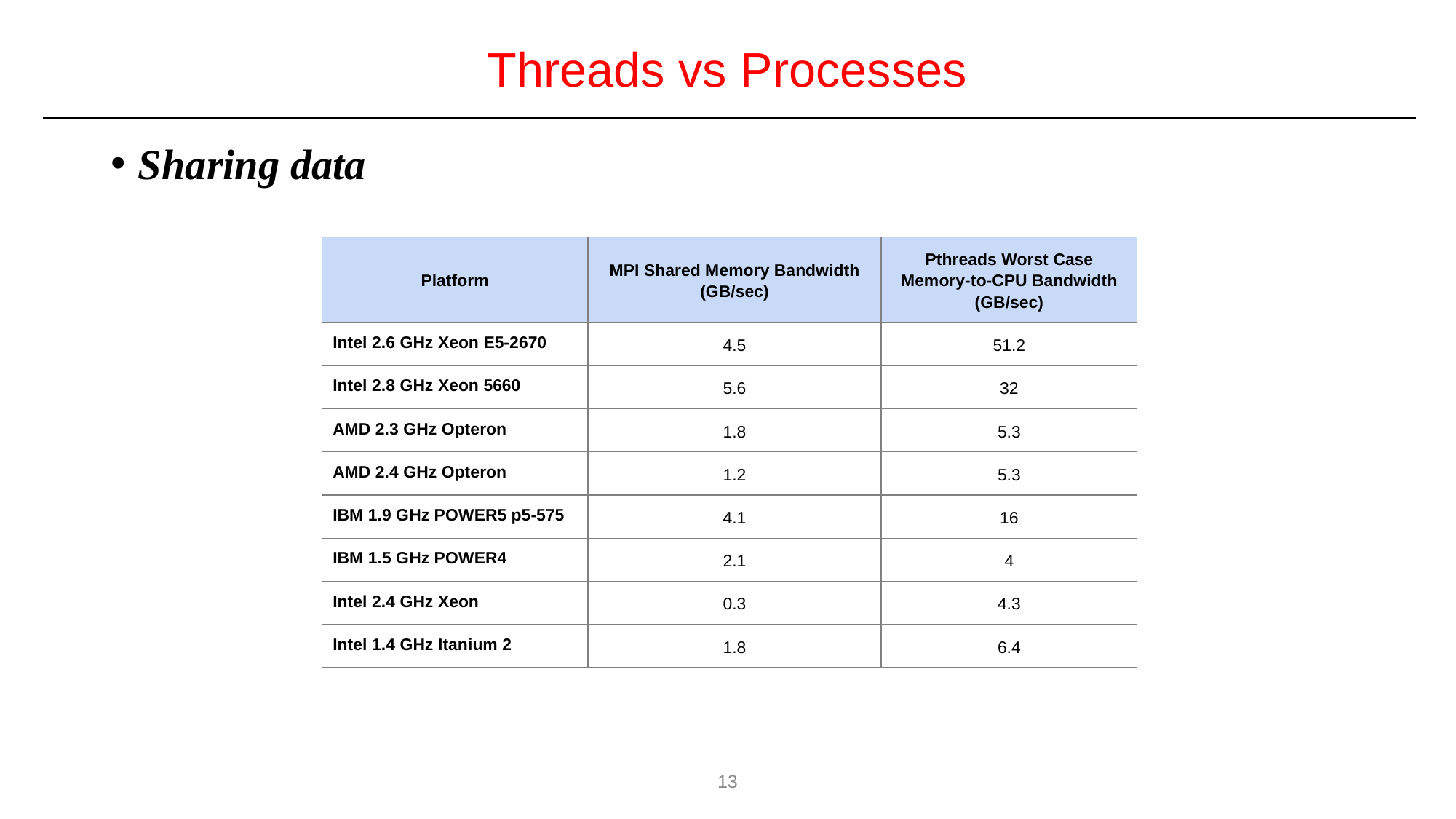

# Threads vs Processes
Sharing data
| Platform | MPI Shared Memory Bandwidth (GB/sec) | Pthreads Worst Case Memory-to-CPU Bandwidth (GB/sec) |
| --- | --- | --- |
| Intel 2.6 GHz Xeon E5-2670 | 4.5 | 51.2 |
| Intel 2.8 GHz Xeon 5660 | 5.6 | 32 |
| AMD 2.3 GHz Opteron | 1.8 | 5.3 |
| AMD 2.4 GHz Opteron | 1.2 | 5.3 |
| IBM 1.9 GHz POWER5 p5-575 | 4.1 | 16 |
| IBM 1.5 GHz POWER4 | 2.1 | 4 |
| Intel 2.4 GHz Xeon | 0.3 | 4.3 |
| Intel 1.4 GHz Itanium 2 | 1.8 | 6.4 |
13